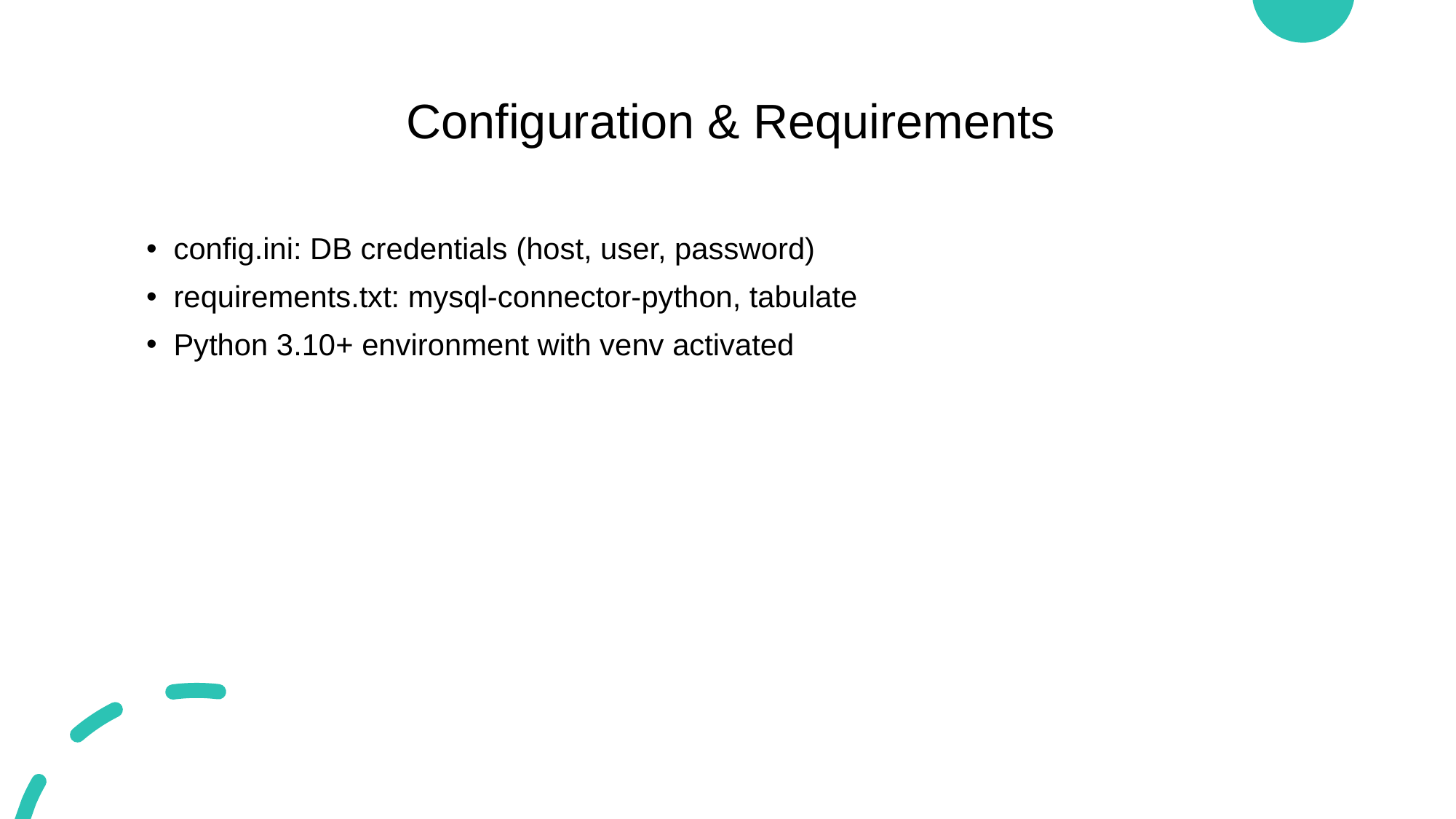

# Configuration & Requirements
config.ini: DB credentials (host, user, password)
requirements.txt: mysql-connector-python, tabulate
Python 3.10+ environment with venv activated